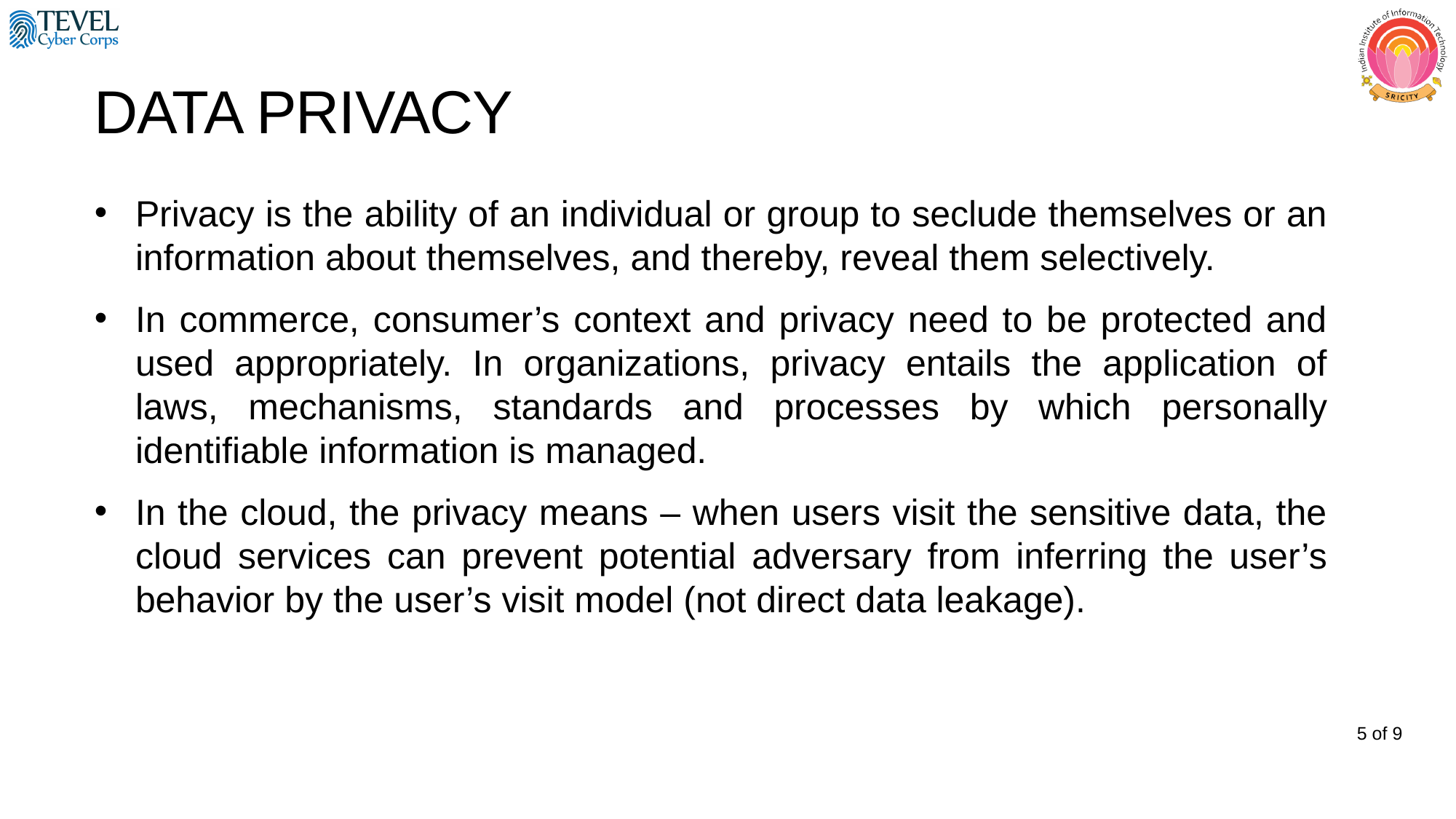

DATA PRIVACY
Privacy is the ability of an individual or group to seclude themselves or an information about themselves, and thereby, reveal them selectively.
In commerce, consumer’s context and privacy need to be protected and used appropriately. In organizations, privacy entails the application of laws, mechanisms, standards and processes by which personally identifiable information is managed.
In the cloud, the privacy means – when users visit the sensitive data, the cloud services can prevent potential adversary from inferring the user’s behavior by the user’s visit model (not direct data leakage).
5 of 9
22